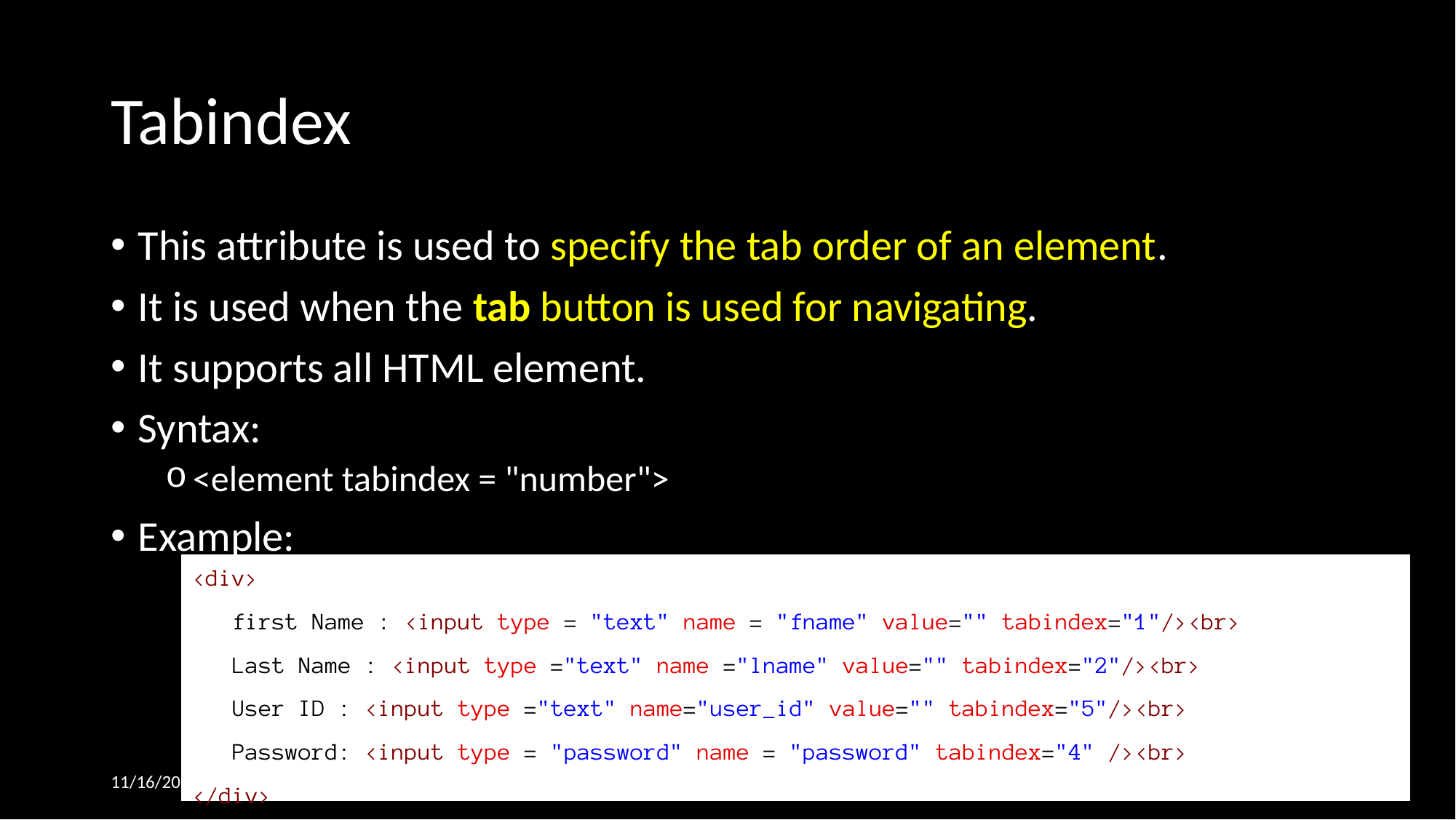

# Tabindex
This attribute is used to specify the tab order of an element.
It is used when the tab button is used for navigating.
It supports all HTML element.
Syntax:
<element tabindex = "number">
Example:

<div>
   first Name : <input type = "text" name = "fname" value="" tabindex="1"/><br>
   Last Name : <input type ="text" name ="lname" value="" tabindex="2"/><br>
   User ID : <input type ="text" name="user_id" value="" tabindex="5"/><br>
   Password: <input type = "password" name = "password" tabindex="4" /><br>
</div>
11/16/2024
129